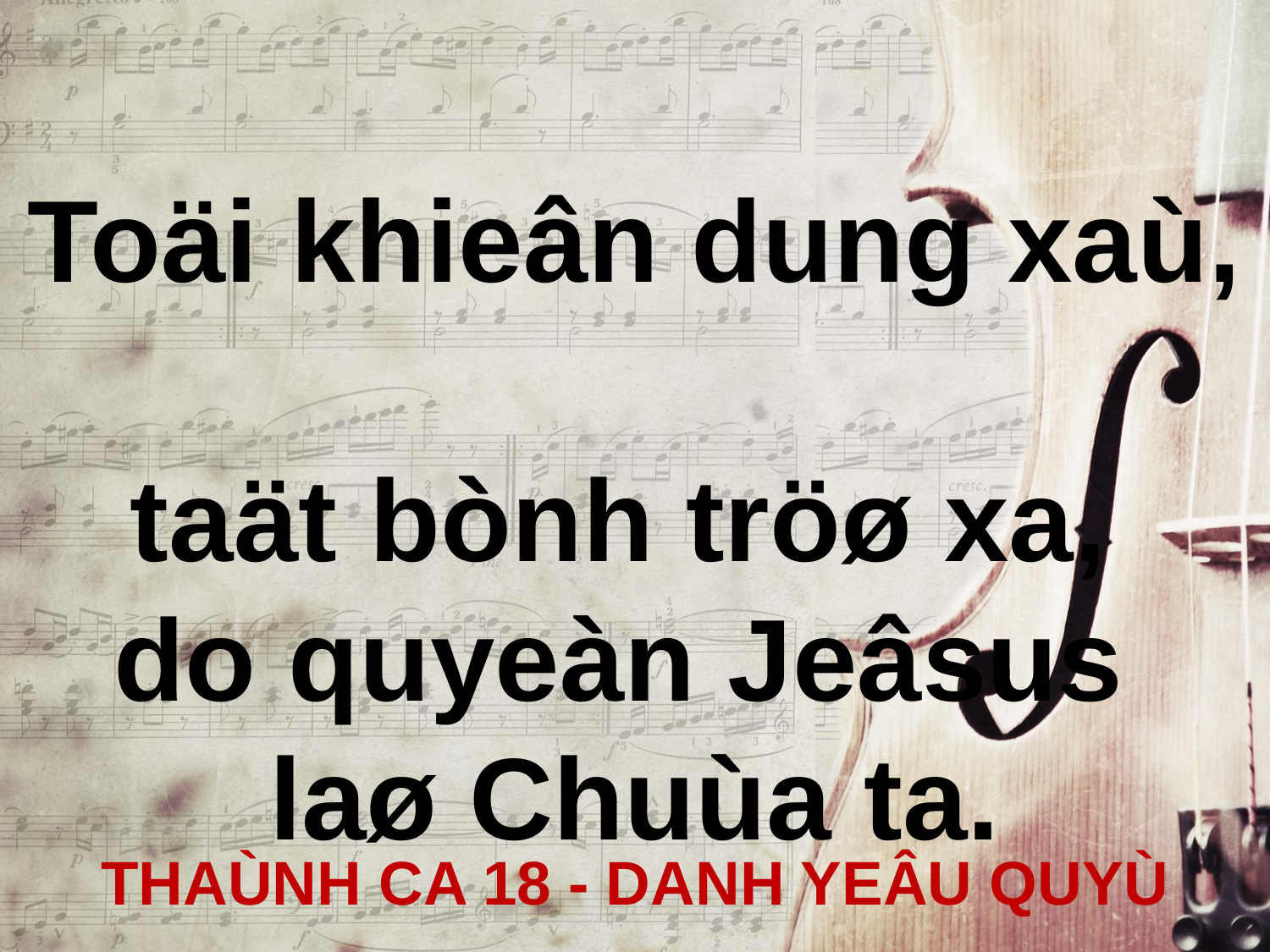

Toäi khieân dung xaù,
taät bònh tröø xa,
do quyeàn Jeâsus
laø Chuùa ta.
THAÙNH CA 18 - DANH YEÂU QUYÙ